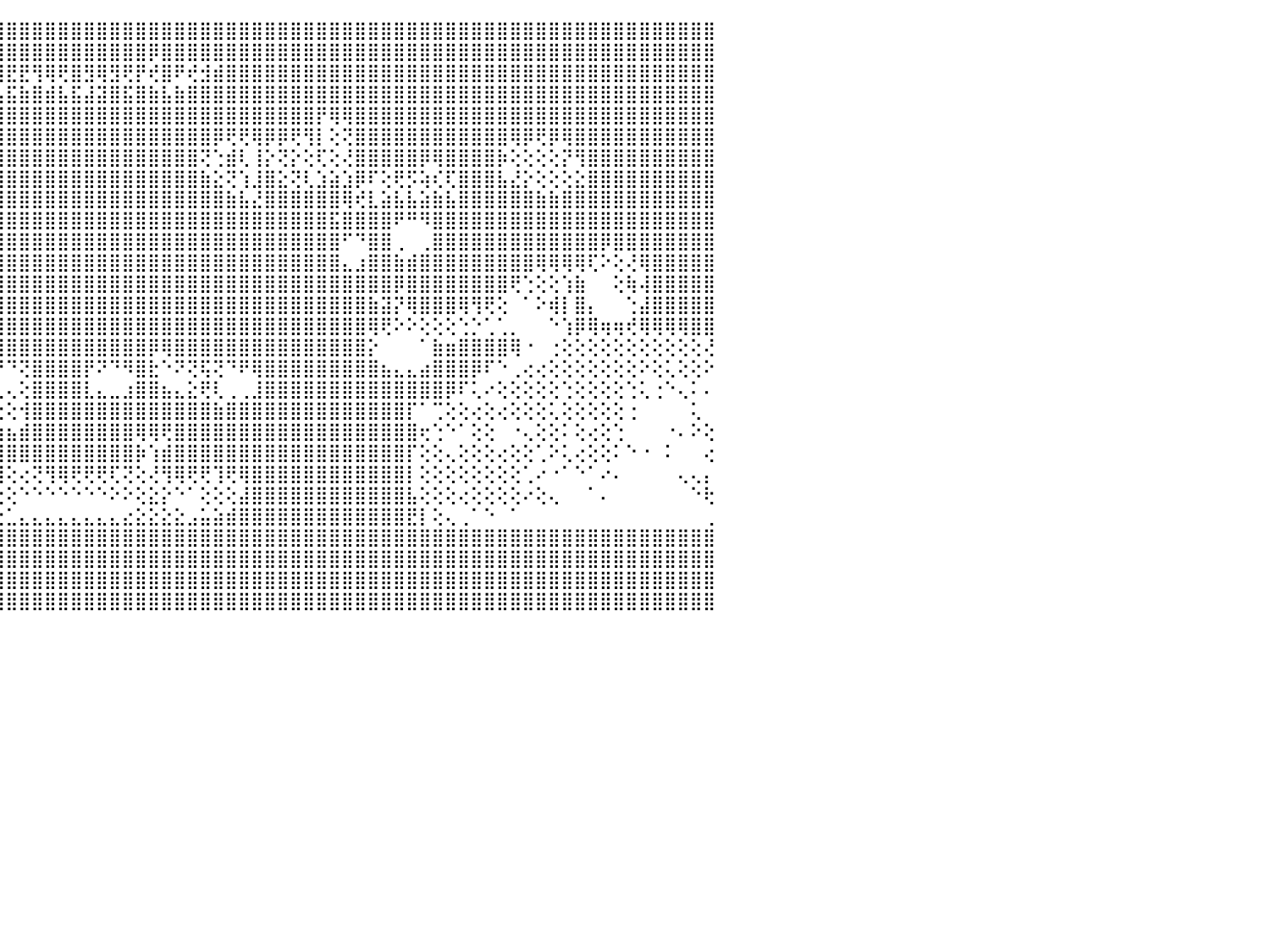

⣿⣿⣿⣿⣿⣿⣿⣿⣿⣿⣿⣿⣿⣿⣿⣿⣿⣿⣿⣿⣿⣿⣿⣿⣿⣿⣿⣿⣿⣿⣿⣿⣿⣿⣿⣿⣿⣿⣿⣿⣿⣿⣿⣿⣿⣿⣿⣿⣿⣿⣿⣿⣿⣿⣿⣿⣿⣿⣿⣿⣿⣿⣿⣿⣿⣿⣿⣿⣿⣿⣿⣿⣿⣿⣿⣿⣿⣿⣿⣿⣿⣿⣿⣿⣿⣿⣿⣿⣿⣿⣿⣿⣿⣿⣿⣿⣿⣿⣿⣿⠀
⣿⣿⣿⣿⣿⣿⣿⣿⣿⣿⣿⣿⣿⣿⣿⣿⣿⣿⣿⣿⣿⣿⣿⣿⣿⣿⣿⣿⣿⣿⣿⣿⣿⣿⣿⣿⣿⣿⣿⢿⣿⣿⣿⣿⣿⣿⣿⣿⣿⣿⣿⣿⣿⣿⣿⣿⡿⣿⣿⣿⣿⣿⣿⣿⣿⣿⣿⣿⣿⣿⣿⣿⣿⣿⣿⣿⣿⣿⣿⣿⣿⣿⣿⣿⣿⣿⣿⣿⣿⣿⣿⣿⣿⣿⣿⣿⣿⣿⣿⣿⠀
⣿⣿⣿⣿⣿⣿⣟⣿⡿⢻⣻⢿⢿⣿⣟⡿⣿⢿⢟⡿⢿⣟⣟⢿⢿⢟⡻⡟⣟⡿⣿⣿⢿⡿⣿⡿⢞⣿⣾⢻⢺⢟⡞⣟⣿⣟⣟⢻⢿⢟⣿⣻⢿⣻⢟⡟⢞⣿⠟⢞⣺⣾⣿⣿⣿⣿⣿⣿⣿⣿⣿⣿⣿⣿⣿⣿⣿⣿⣿⣿⣿⣿⣿⣿⣿⣿⣿⣿⣿⣿⣿⣿⣿⣿⣿⣿⣿⣿⣿⣿⠀
⣿⣿⣿⣿⣿⣿⣴⣿⣷⣾⣯⣮⣵⣷⣽⣵⣿⣽⣿⣯⣧⣿⣿⣿⣿⣾⣽⣷⢝⢕⣇⢝⢽⣯⣿⣷⣵⣿⣧⣿⣼⣾⣯⣾⣧⣯⣷⣿⣾⣧⣯⣼⣽⣿⣯⣿⣷⣧⣷⣿⣿⣿⣿⣿⣿⣿⣿⣿⣿⣿⣿⣿⣿⣿⣿⣿⣿⣿⣿⣿⣿⣿⣿⣿⣿⣿⣿⣿⣿⣿⣿⣿⣿⣿⣿⣿⣿⣿⣿⣿⠀
⣿⣿⣿⣿⣿⣿⣿⣿⣿⣿⣿⣿⣿⣿⣿⣿⣿⣿⣿⣿⣿⣿⣿⣿⣿⣿⣿⣿⡇⢥⢻⢕⢜⣾⣿⣿⣿⣿⣿⣿⣿⣿⣿⣿⣿⣿⣿⣿⣿⣿⣿⣿⣿⣿⣿⣿⣿⣿⣿⣿⣿⣿⣿⣿⣿⣿⣿⣿⣿⡟⢿⢿⣿⣿⣿⣿⣿⣿⣿⣿⣿⣿⣿⣿⣿⣿⣿⣿⣿⣿⣿⣿⣿⣿⣿⣿⣿⣿⣿⣿⠀
⣿⣿⣿⣿⣿⣿⣿⣿⣿⣿⣿⣿⣿⣿⣿⣿⣿⣿⣿⣿⣿⣿⣿⣿⣿⣿⣿⣿⣗⢕⣵⣵⢇⢕⢜⣿⢿⣿⣿⣿⣿⣿⣿⣿⣿⣿⣿⣿⣿⣿⣿⣿⣿⣿⣿⣿⣿⣿⣿⣿⣿⡿⢟⢟⢿⡿⡿⢟⢻⡇⢕⢝⣿⣿⣿⣿⣿⣿⣿⣿⣿⣿⣿⣿⢿⡿⢟⡿⢿⣿⣿⣿⣿⣿⣿⣿⣿⣿⣿⣿⠀
⣿⣿⣿⣿⣿⣿⣿⣿⣿⣿⣿⣿⣿⣿⣿⣿⣿⣿⣿⣿⣿⣿⣿⣿⣿⣿⣿⣿⣧⣵⣿⣿⡆⣕⢟⢕⢔⣼⡿⣟⢿⣿⣿⣿⣿⣿⣿⣿⣿⣿⣿⣿⣿⣿⣿⣿⣿⣿⣿⣿⢝⢑⣾⢇⢸⡕⢝⡕⢕⢏⢕⢜⣿⣿⣿⣿⣿⡿⢿⣿⣿⣿⣿⡷⢕⢕⢕⢕⡝⢻⣿⣿⣿⣿⣿⣿⣿⣿⣿⣿⠀
⣿⣿⣿⣿⣿⣿⣿⣿⣿⣿⣿⣿⣿⣿⣿⣿⣿⣿⣿⣿⣿⣿⣿⣿⣿⣿⣿⣿⣿⣿⣿⣿⣧⣕⣕⣕⢞⢝⢕⢕⣵⣿⣿⣿⣿⣿⣿⣿⣿⣿⣿⣿⣿⣿⣿⣿⣿⣿⣿⣿⣷⣕⢝⢱⣸⣿⣕⢝⢇⣱⣵⣱⡿⠏⢕⢟⡫⢵⢎⢏⣿⣿⣿⣧⣜⡕⢕⢕⢕⣕⣿⣿⣿⣿⣿⣿⣿⣿⣿⣿⠀
⣿⣿⣿⣿⣿⣿⣿⣿⣿⣿⣿⣿⣿⣿⣿⣿⣿⣿⣿⣿⣿⣿⣿⣿⣿⣿⣿⣿⣿⣿⣿⣿⣿⣿⣿⢏⣕⣵⣾⣿⣿⣿⣿⣿⣿⣿⣿⣿⣿⣿⣿⣿⣿⣿⣿⣿⣿⣿⣿⣿⣿⣿⣷⣧⣜⣿⣿⣿⣿⣿⣿⢿⢞⣇⣵⣧⣧⣵⣷⣧⣿⣿⣿⣿⣿⣿⣷⣷⣿⣿⣿⣿⣿⣿⣿⣿⣿⣿⣿⣿⠀
⣿⣿⣿⣿⣿⣿⣿⣿⣿⣿⣿⣿⣿⣿⣿⣿⣿⣿⣿⣿⣿⣿⣿⣿⣿⣿⣿⣿⣿⣿⣿⣿⣿⣿⣿⣿⣿⣿⣿⣿⣿⣿⣿⣿⣿⣿⣿⣿⣿⣿⣿⣿⣿⣿⣿⣿⣿⣿⣿⣿⣿⣿⣿⣿⣿⣿⣿⣿⣿⣿⣯⣿⣿⣿⣿⠟⠛⠻⣿⣿⣿⣿⣿⣿⣿⣿⣿⣿⣿⣿⣿⣿⣿⣿⣿⣿⣿⣿⣿⣿⠀
⣿⣿⣿⣿⣿⣿⣿⣿⣿⣿⣿⣿⣿⣿⣿⣿⣿⣿⣿⣿⣿⣿⣿⣿⣿⣿⣿⣿⣿⣿⣿⣿⣿⣿⣿⣿⣿⣿⣿⣿⣿⣿⣿⣿⣿⣿⣿⣿⣿⣿⣿⣿⣿⣿⣿⣿⣿⣿⣿⣿⣿⣿⣿⣿⣿⣿⣿⣿⣿⣿⣿⠋⠙⣿⣿⢀⠀⢀⣿⣿⣿⣿⣿⣿⣿⣿⣿⣿⣿⣿⣿⡿⣿⣿⣿⣿⣿⣿⣿⣿⠀
⣿⣿⣿⣿⣿⣿⣿⣿⣿⣿⣿⣿⣿⣿⣿⣿⣿⣿⣿⣿⣿⣿⣿⣿⣿⣿⣿⣿⣿⣿⣿⣿⣿⣿⣿⣿⣿⣿⣿⣿⣿⣿⣿⣿⣿⣿⣿⣿⣿⣿⣿⣿⣿⣿⣿⣿⣿⣿⣿⣿⣿⣿⣿⣿⣿⣿⣿⣿⣿⣿⣿⣄⣰⣿⣿⣷⣾⣿⣿⣿⣿⣿⣿⣿⣿⣿⢿⢿⢿⢿⢏⠕⢕⢜⢿⣿⣿⣿⣿⣿⠀
⣿⣿⣿⣿⣿⣿⣿⣿⣿⣿⣿⣿⣿⣿⣿⣿⣿⣿⣿⣿⣿⣿⣿⣿⣿⣿⣿⣿⣿⣿⣿⣿⣿⣿⣿⣿⣿⣿⣿⣿⣿⣿⣿⣿⣿⣿⣿⣿⣿⣿⣿⣿⣿⣿⣿⣿⣿⣿⣿⣿⣿⣿⣿⣿⣿⣿⣿⣿⣿⣿⣿⣿⣿⣿⣿⡿⣿⣿⣿⣿⣿⣿⣿⣿⢟⢑⢕⢕⢱⣷⠀⠀⢕⢷⢼⣿⣿⣿⣿⣿⠀
⣿⣿⣿⣿⣿⣿⣿⣿⣿⣿⣿⣿⣿⣿⣿⣿⣿⣿⣿⣿⣿⣿⣿⣿⣿⣿⣿⣿⣿⣿⣿⣿⣿⣿⣿⣿⣿⣿⣿⣿⣿⣿⣿⣿⣿⣿⣿⣿⣿⣿⣿⣿⣿⣿⣿⣿⣿⣿⣿⣿⣿⣿⣿⣿⣿⣿⣿⣿⣿⣿⣿⣿⣿⣷⣽⡝⢿⣿⣿⣿⢿⢻⢟⢕⠀⠁⠕⢾⡇⣿⡄⠀⠀⢑⣼⣿⣿⣿⣿⣿⠀
⣿⣿⣿⣿⣿⣿⣿⣿⣿⣿⣿⣿⣿⣿⣿⣿⣿⣿⣿⣿⣿⡿⢿⢟⢟⢏⢝⢝⢝⢝⢝⢟⢻⢿⣿⣿⣿⣿⣿⣿⣿⣿⣿⣿⣿⣿⣿⣿⣿⣿⣿⣿⣿⣿⣿⣿⣿⣿⣿⣿⣿⣿⣿⣿⣿⣿⣿⣿⣿⣿⣿⣿⣿⢿⢟⠕⠕⢕⢕⢕⢑⡑⢁⢁⡀⠀⠀⠑⢱⡿⢿⢶⢶⢞⢿⢿⢿⢿⣿⣿⠀
⣿⣿⣿⣿⣿⣿⣿⣿⣿⣿⣿⣿⣟⠛⠉⠙⢿⣿⣿⣟⣕⣕⢕⢕⡕⣕⡕⢕⢕⢕⢕⡕⢕⢕⣜⢻⣿⣿⣿⣿⣿⣿⣿⣿⣿⣿⣿⣿⣿⣿⣿⣿⣿⣿⣿⣿⡿⢿⣿⣿⣿⣿⣿⣿⣿⣿⣿⣿⣿⣿⣿⣿⣿⡕⠀⠀⠀⠁⣷⣶⣿⣿⣿⣿⢿⠐⠀⢐⢕⢕⢕⢕⢕⢕⢕⢕⢕⢕⢕⢜⠀
⠉⠉⢝⢿⣿⣿⣿⣿⣿⣿⣿⣿⣟⣓⣠⣴⣿⣿⢇⣽⣿⡏⢕⢕⢻⣿⣗⣿⣿⣿⣿⣿⣿⣿⣿⣿⣮⡿⣿⣿⣿⣿⢟⠟⠝⠙⢝⣿⣿⣿⣿⡟⠝⠙⠻⣿⣗⠑⠝⢝⢯⢝⠙⠟⢿⣿⣿⣿⣿⣿⣿⣿⣿⣿⣦⣄⣄⣴⣿⣿⣿⡿⠏⠑⢀⢔⢔⢕⢕⢕⢕⢕⢕⢕⠕⢕⢅⢕⢕⠕⠀
⢀⢄⣵⣿⣿⣾⣿⣿⢿⢿⣿⣿⡿⠿⢿⣿⣿⢇⢕⢸⣧⢕⢕⢕⠀⠀⢀⢸⡿⢿⢿⢿⠿⢟⠻⢿⢟⢷⢹⡳⢜⡝⢕⢀⢀⢄⢕⣿⣿⣿⣿⣇⣄⣀⣰⣿⣿⣦⣄⣕⢟⢇⢀⢀⣸⣿⣿⣿⣿⣿⣿⣿⣿⣿⣿⣿⣿⣿⣿⡿⠏⢅⠔⢕⢕⢕⢕⢕⢑⢕⢕⢕⢕⢑⢅⢐⠑⢄⠅⠄⠀
⣷⣿⣿⣿⣿⣿⣿⣏⠀⠀⢈⣿⣧⢀⢁⣿⡏⠑⠑⠑⠐⢕⢕⢄⢄⢄⢕⢕⢕⢕⠕⠁⠁⠑⠕⠕⠁⠑⢑⢔⢕⢇⢑⡧⢕⢕⢺⣿⣿⣿⣿⣿⣿⣿⣿⣿⣿⣿⣿⣿⣿⣷⣿⣿⣿⣿⣿⣿⣿⣿⣿⣿⣿⣿⣿⣿⡏⠁⢉⢕⢕⢔⢕⢔⢕⢕⢕⢅⢕⢕⢕⢕⢕⢐⠀⠀⠀⠀⢅⠀⠀
⣿⣿⣿⣿⣿⣿⣿⣿⣷⣴⣾⣿⣿⣷⣾⣿⢇⠀⠀⠀⠀⠑⠕⢕⢕⢕⢕⢕⠑⠁⠀⠀⠈⠀⢐⠀⠀⠀⠀⢜⣿⢕⢕⢿⣷⣦⣾⣿⣿⣿⣿⣿⣿⣿⣿⢿⢿⢟⣿⣿⣿⣿⣿⣿⣿⣿⣿⣿⣿⣿⣿⣿⣿⣿⣿⣿⣿⢖⢑⠑⠁⢕⢕⠀⠐⢄⢕⢕⠅⢕⢔⢕⢑⠀⠀⠀⠐⠄⠕⢕⠀
⡻⣿⣿⣿⣿⣿⣿⣿⣿⣿⡟⢟⢻⢟⢟⢇⢕⠐⠀⠀⠀⢀⢀⠕⢕⢕⢕⠅⠀⠀⠀⠄⠀⠀⠀⠀⠀⠀⠁⠕⢿⢕⢕⢜⣿⣿⣿⣿⣿⣿⣿⣿⣿⣿⣿⡷⢱⣾⣿⣿⣿⣿⣿⣿⣿⣿⣿⣿⣿⣿⣿⣿⣿⣿⣿⣿⡏⢕⢕⢄⢕⢕⢕⢔⢕⢕⢁⠕⢅⢔⢕⢕⠅⠑⠐⠀⠅⠀⠀⢔⠀
⢕⢜⢻⣿⣿⣿⣿⣿⣿⡿⢇⢕⢕⢕⢕⢕⠑⠀⠀⠀⣱⣿⡇⠁⠕⢕⢔⢅⠀⠀⠀⠀⠀⠀⠀⠀⠀⠀⠀⠀⠑⠀⢕⣾⣿⢕⢔⢝⢻⢿⢟⢟⢟⢏⢝⢕⢜⢻⢿⢟⢟⢹⢟⢿⣿⣿⣿⣿⣿⣿⣿⣿⣿⣿⣿⣿⡇⢕⢕⢕⢕⢕⢕⢕⢕⢁⠔⠐⠁⠑⠁⠔⠄⠀⠀⠀⠀⢄⢄⡄⠀
⢕⢕⢕⢜⢝⢝⢝⢝⢕⢕⠑⠑⢑⣱⣵⡀⠀⠀⠀⣦⢿⡿⢕⢔⢀⣀⡁⢀⠀⠀⠀⠀⢀⣀⠀⠀⠀⠀⢀⠀⠀⠀⢸⢟⢕⢕⠑⠑⠑⠑⠑⠑⠑⠕⠕⢕⣕⡕⠑⠁⢕⢕⢕⣼⣿⣿⣿⣿⣿⣿⣿⣿⣿⣿⣿⣿⣧⢕⢕⢕⢔⢕⢕⢕⢕⠔⢕⢄⠀⠀⠁⠄⠀⠀⠀⠀⠀⠀⠑⢗⠀
⣵⣵⣵⣵⣵⣥⣥⣥⣤⣥⣤⣴⣵⣵⣵⣵⣴⣴⣵⣵⣼⣵⣥⣥⣥⣥⣤⣤⣤⣤⣤⣥⣥⣥⣥⣤⣤⣥⣵⣴⣴⣴⣕⣕⣑⣁⣄⣄⣄⣄⣄⣄⣄⣄⣔⣕⣕⣕⣕⣠⣥⣵⣾⣿⣿⣿⣿⣿⣿⣿⣿⣿⣿⣿⣿⣿⣟⡇⢕⢄⢀⠁⠑⠀⠁⠀⠀⠀⠀⠀⠀⠀⠀⠀⠀⠀⠀⠀⠀⢀⠀
⣿⣿⣿⣿⣿⣿⣿⣿⣿⣿⣿⣿⣿⣿⣿⣿⣿⣿⣿⣿⣿⣿⣿⣿⣿⣿⣿⣿⣿⣿⣿⣿⣿⣿⣿⣿⣿⣿⣿⣿⣿⣿⣿⣿⣿⣿⣿⣿⣿⣿⣿⣿⣿⣿⣿⣿⣿⣿⣿⣿⣿⣿⣿⣿⣿⣿⣿⣿⣿⣿⣿⣿⣿⣿⣿⣿⣿⣿⣿⣿⣿⣿⣿⣿⣿⣿⣿⣿⣿⣿⣿⣿⣿⣿⣿⣿⣿⣿⣿⣿⠀
⣿⣿⣿⣿⣿⣿⣿⣿⣿⣿⣿⣿⣿⣿⣿⣿⣿⣿⣿⣿⣿⣿⣿⣿⣿⣿⣿⣿⣿⣿⣿⣿⣿⣿⣿⣿⣿⣿⣿⣿⣿⣿⣿⣿⣿⣿⣿⣿⣿⣿⣿⣿⣿⣿⣿⣿⣿⣿⣿⣿⣿⣿⣿⣿⣿⣿⣿⣿⣿⣿⣿⣿⣿⣿⣿⣿⣿⣿⣿⣿⣿⣿⣿⣿⣿⣿⣿⣿⣿⣿⣿⣿⣿⣿⣿⣿⣿⣿⣿⣿⠀
⣿⣿⣿⣿⣿⣿⣿⣿⣿⣿⣿⣿⣿⣿⣿⣿⣿⣿⣿⣿⣿⣿⣿⣿⣿⣿⣿⣿⣿⣿⣿⣿⣿⣿⣿⣿⣿⣿⣿⣿⣿⣿⣿⣿⣿⣿⣿⣿⣿⣿⣿⣿⣿⣿⣿⣿⣿⣿⣿⣿⣿⣿⣿⣿⣿⣿⣿⣿⣿⣿⣿⣿⣿⣿⣿⣿⣿⣿⣿⣿⣿⣿⣿⣿⣿⣿⣿⣿⣿⣿⣿⣿⣿⣿⣿⣿⣿⣿⣿⣿⠀
⣿⣿⣿⣿⣿⣿⣿⣿⣿⣿⣿⣿⣿⣿⣿⣿⣿⣿⣿⣿⣿⣿⣿⣿⣿⣿⣿⣿⣿⣿⣿⣿⣿⣿⣿⣿⣿⣿⣿⣿⣿⣿⣿⣿⣿⣿⣿⣿⣿⣿⣿⣿⣿⣿⣿⣿⣿⣿⣿⣿⣿⣿⣿⣿⣿⣿⣿⣿⣿⣿⣿⣿⣿⣿⣿⣿⣿⣿⣿⣿⣿⣿⣿⣿⣿⣿⣿⣿⣿⣿⣿⣿⣿⣿⣿⣿⣿⣿⣿⣿⠀
⠀⠀⠀⠀⠀⠀⠀⠀⠀⠀⠀⠀⠀⠀⠀⠀⠀⠀⠀⠀⠀⠀⠀⠀⠀⠀⠀⠀⠀⠀⠀⠀⠀⠀⠀⠀⠀⠀⠀⠀⠀⠀⠀⠀⠀⠀⠀⠀⠀⠀⠀⠀⠀⠀⠀⠀⠀⠀⠀⠀⠀⠀⠀⠀⠀⠀⠀⠀⠀⠀⠀⠀⠀⠀⠀⠀⠀⠀⠀⠀⠀⠀⠀⠀⠀⠀⠀⠀⠀⠀⠀⠀⠀⠀⠀⠀⠀⠀⠀⠀⠀